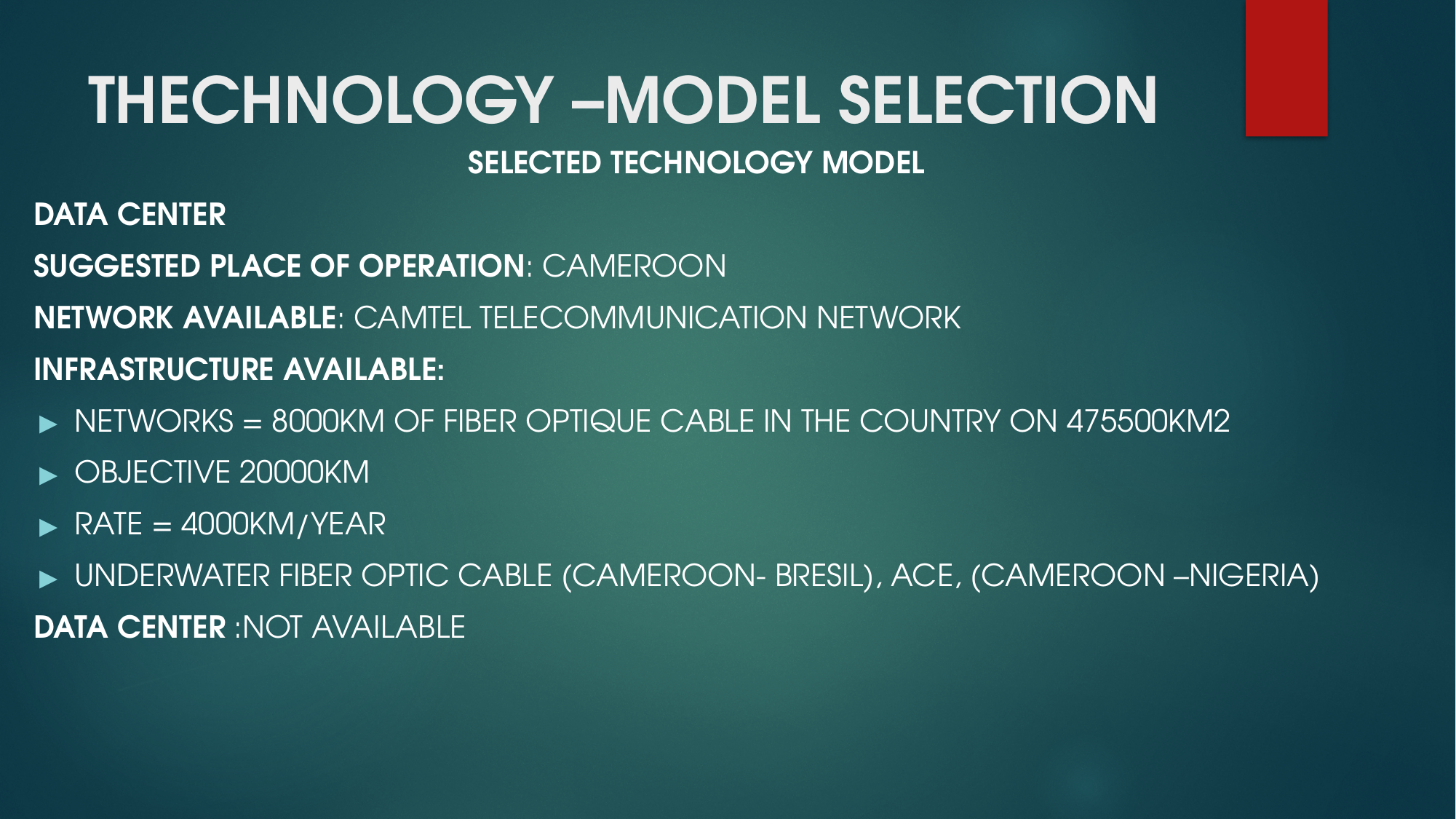

# THECHNOLOGY –MODEL SELECTION
SELECTED TECHNOLOGY MODEL
DATA CENTER
SUGGESTED PLACE OF OPERATION: CAMEROON
NETWORK AVAILABLE: CAMTEL TELECOMMUNICATION NETWORK
INFRASTRUCTURE AVAILABLE:
NETWORKS = 8000KM OF FIBER OPTIQUE CABLE IN THE COUNTRY ON 475500KM2
OBJECTIVE 20000KM
RATE = 4000KM/YEAR
UNDERWATER FIBER OPTIC CABLE (CAMEROON- BRESIL), ACE, (CAMEROON –NIGERIA)
DATA CENTER :NOT AVAILABLE